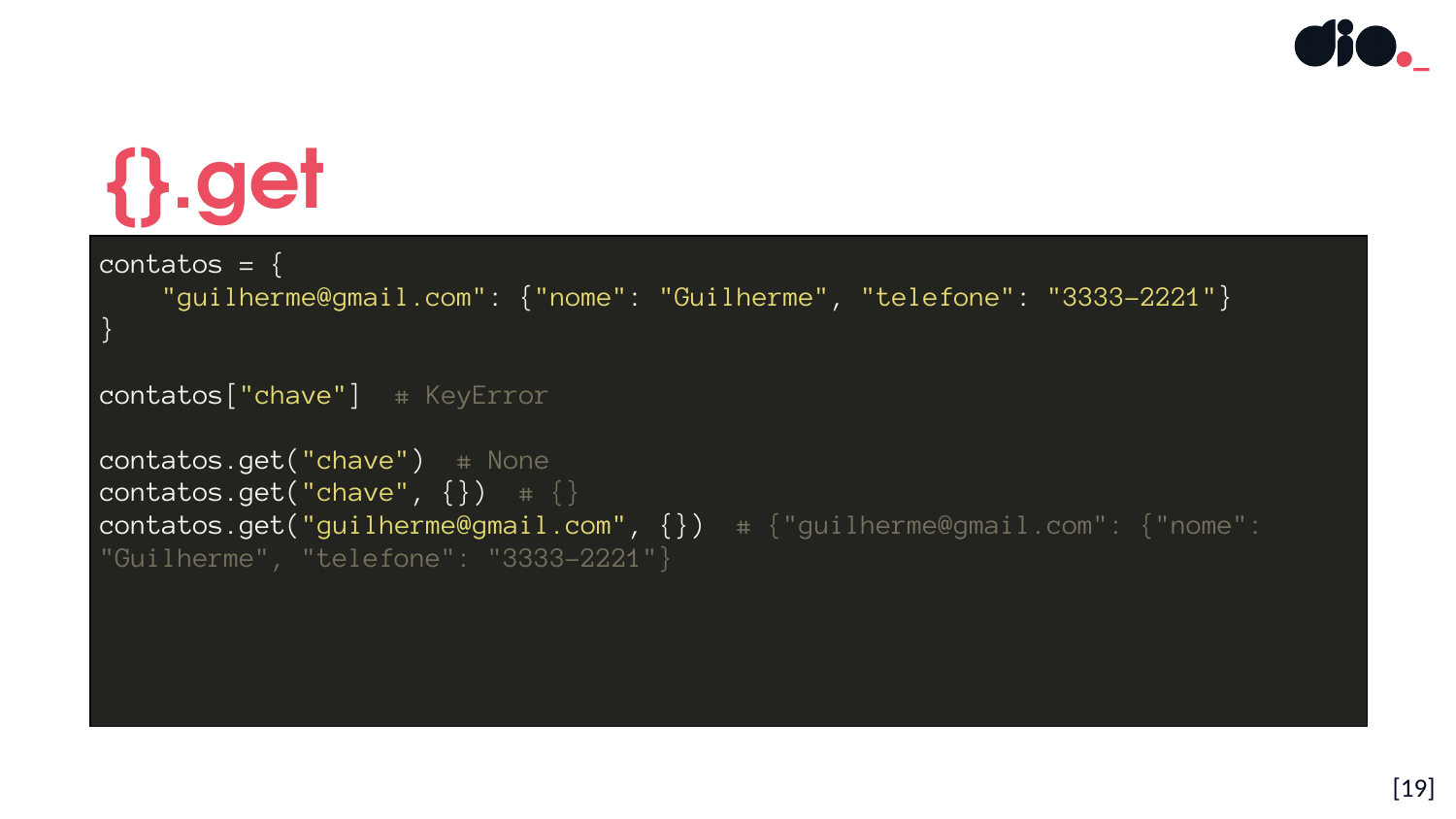

{}.get

| contatos = { "guilherme@gmail.com": {"nome": "Guilherme", "telefone": "3333-2221"} } contatos["chave"] # KeyError contatos.get("chave") # None contatos.get("chave", {}) # {} contatos.get("guilherme@gmail.com", {}) # {"guilherme@gmail.com": {"nome": "Guilherme", "telefone": "3333-2221"} |
| --- |
[19]